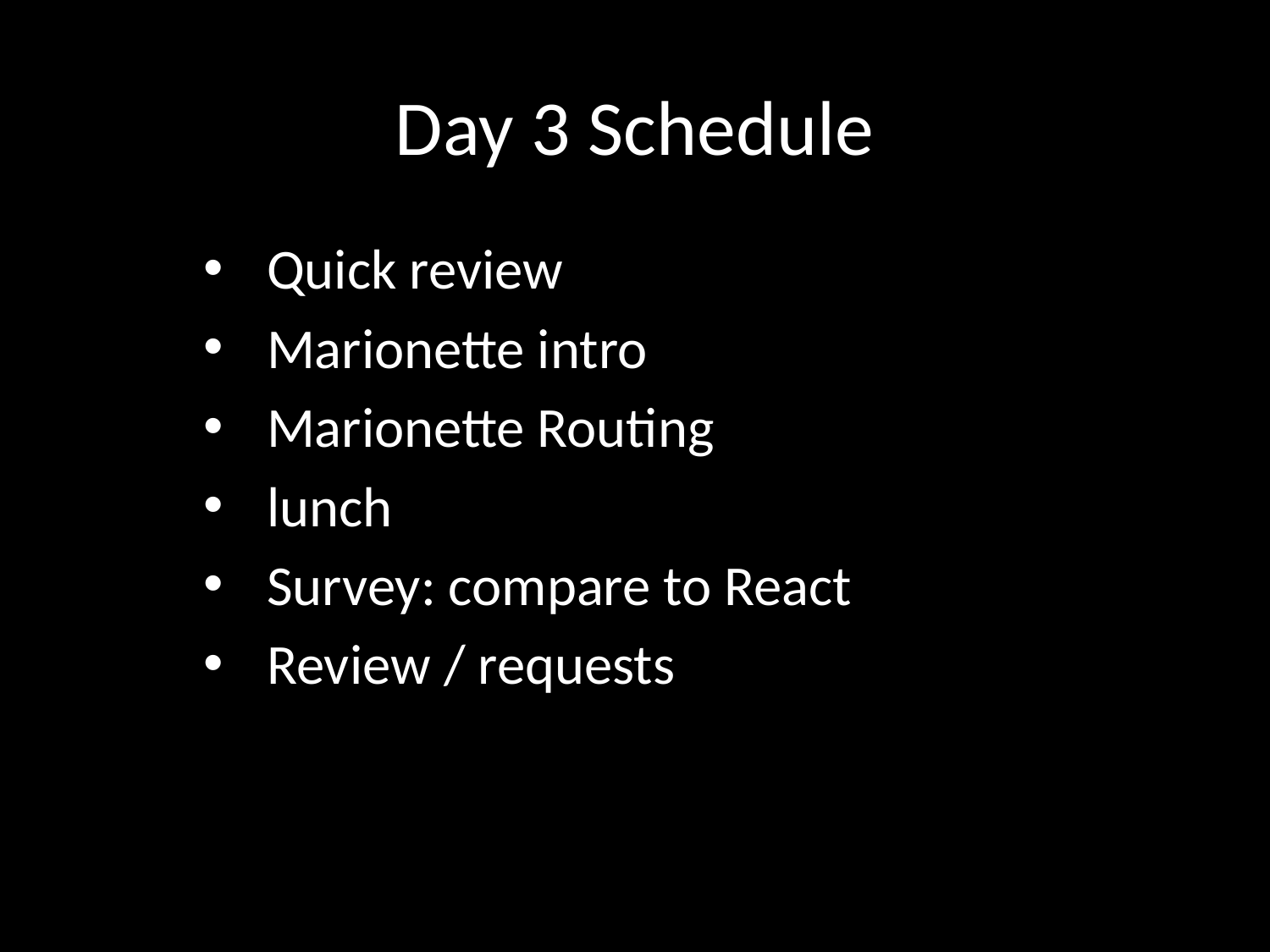

# Day 3 Schedule
Quick review
Marionette intro
Marionette Routing
lunch
Survey: compare to React
Review / requests